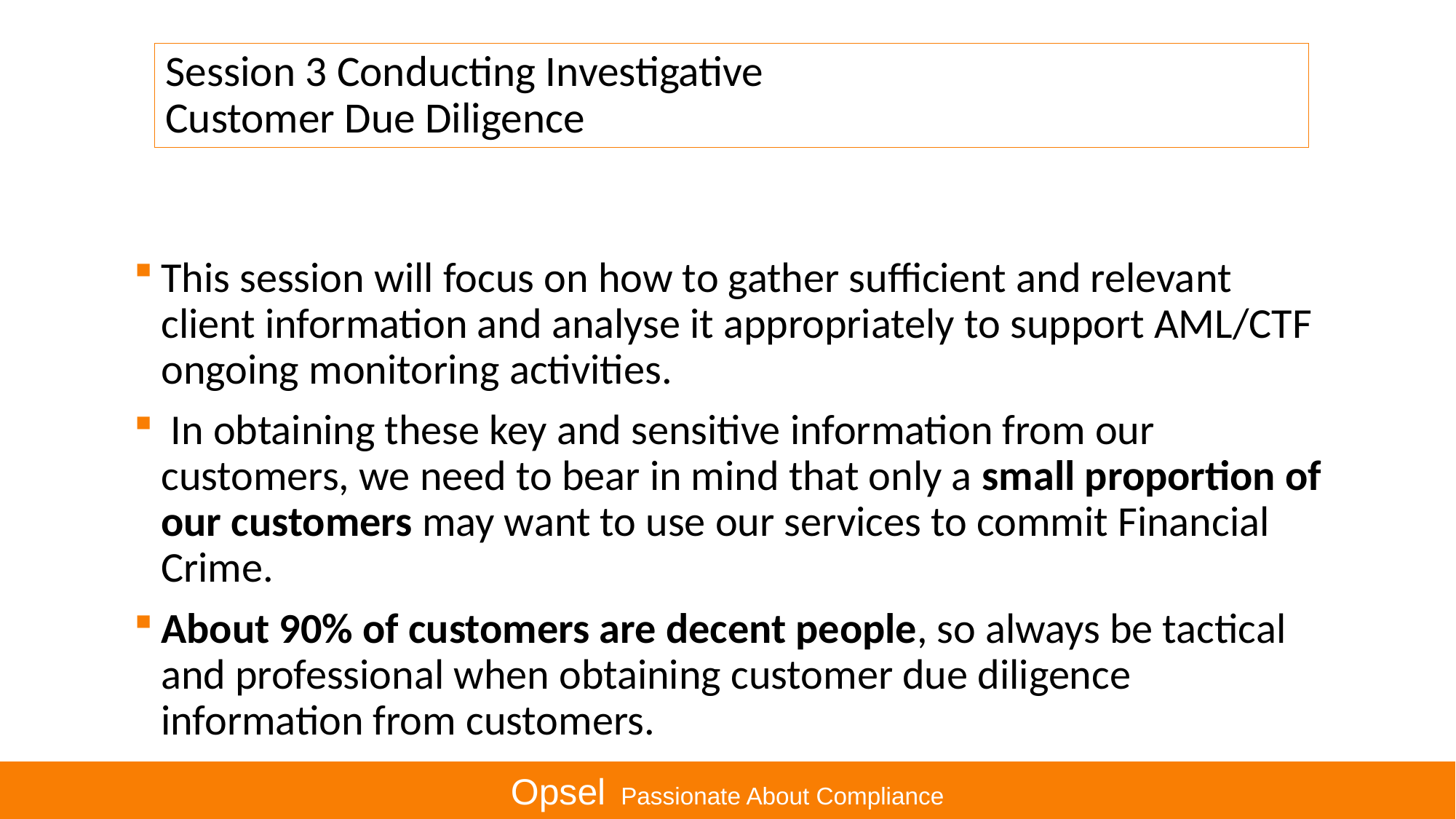

# Session 3 Conducting Investigative Customer Due Diligence
This session will focus on how to gather sufficient and relevant client information and analyse it appropriately to support AML/CTF ongoing monitoring activities.
 In obtaining these key and sensitive information from our customers, we need to bear in mind that only a small proportion of our customers may want to use our services to commit Financial Crime.
About 90% of customers are decent people, so always be tactical and professional when obtaining customer due diligence information from customers.

Opsel  Passionate About Compliance